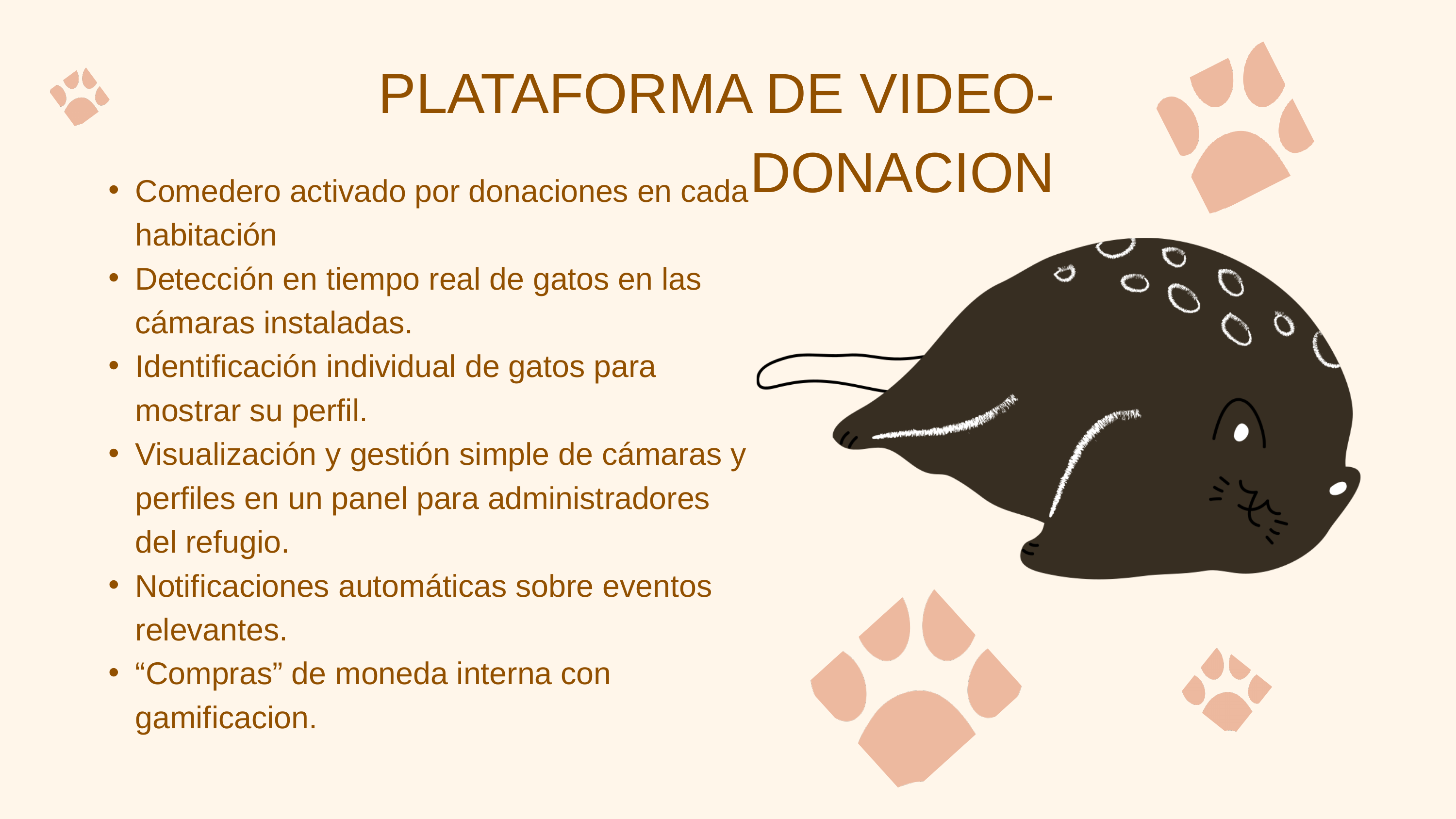

PLATAFORMA DE VIDEO-DONACION

Comedero activado por donaciones en cada habitación
Detección en tiempo real de gatos en las cámaras instaladas.
Identificación individual de gatos para mostrar su perfil.
Visualización y gestión simple de cámaras y perfiles en un panel para administradores del refugio.
Notificaciones automáticas sobre eventos relevantes.
“Compras” de moneda interna con gamificacion.